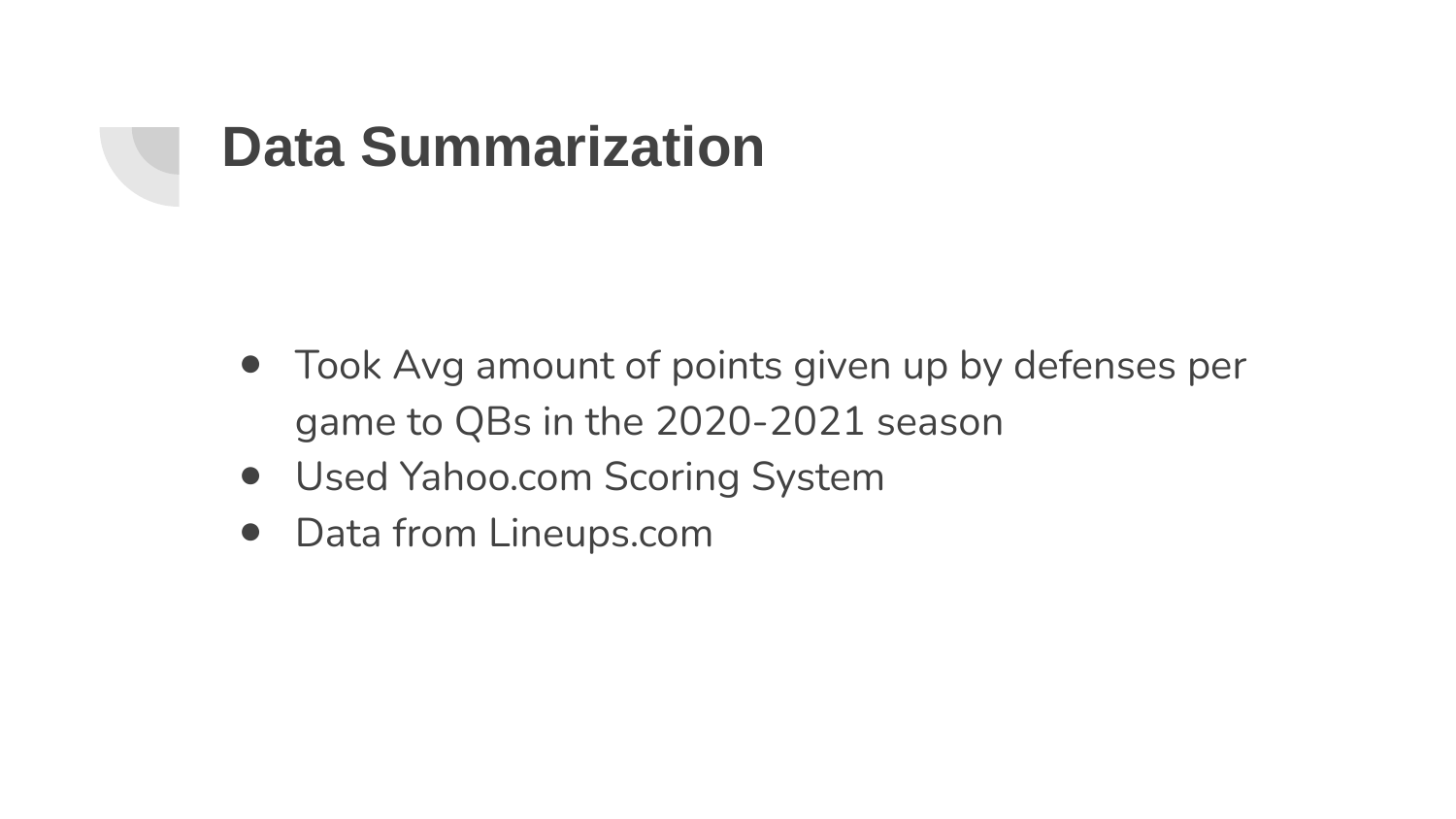

# Data Summarization
Took Avg amount of points given up by defenses per game to QBs in the 2020-2021 season
Used Yahoo.com Scoring System
Data from Lineups.com